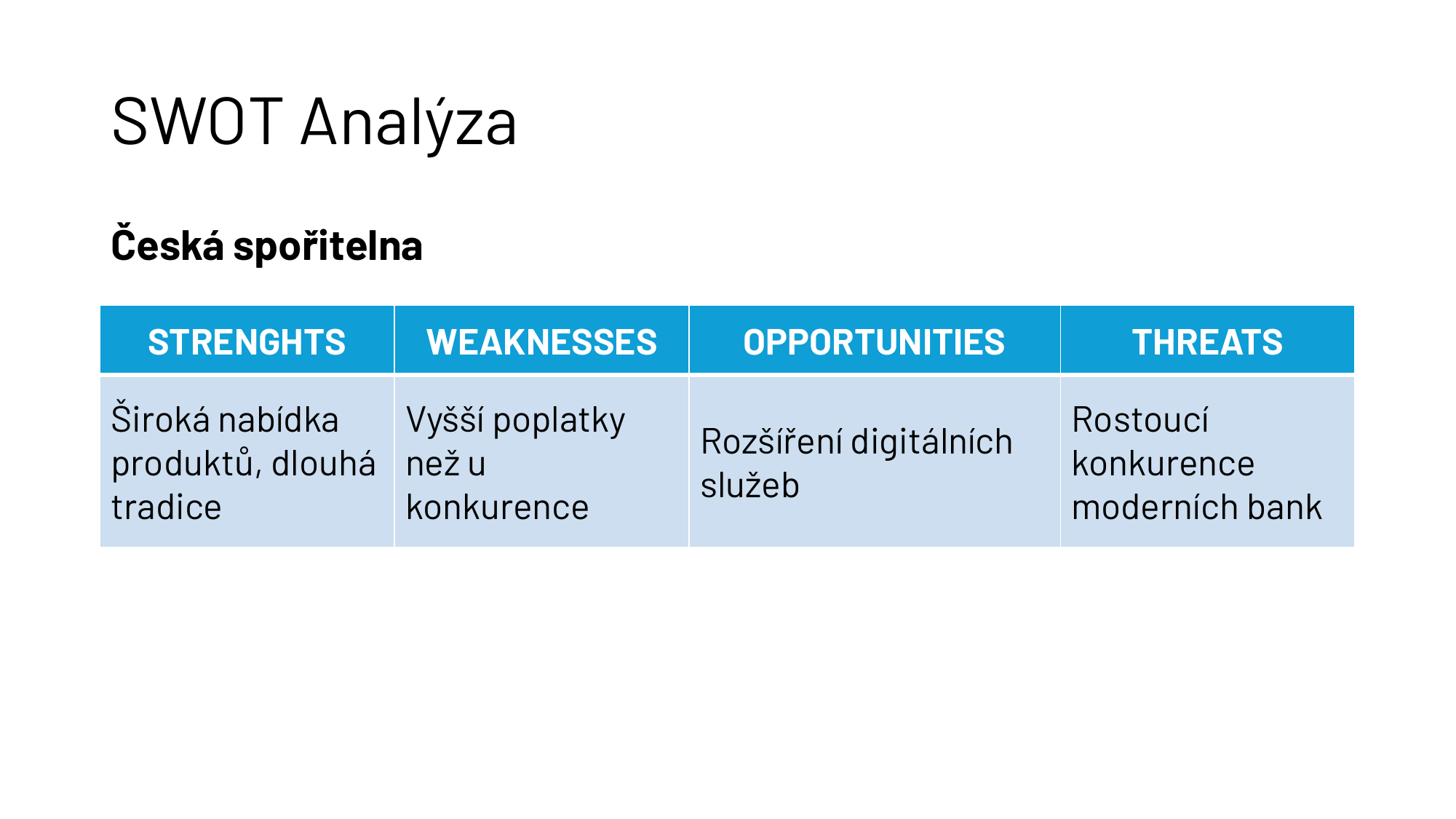

# SWOT Analýza
Česká spořitelna
| STRENGHTS | WEAKNESSES | OPPORTUNITIES | THREATS |
| --- | --- | --- | --- |
| Široká nabídka produktů, dlouhá tradice | Vyšší poplatky než u konkurence | Rozšíření digitálních služeb | Rostoucí konkurence moderních bank |